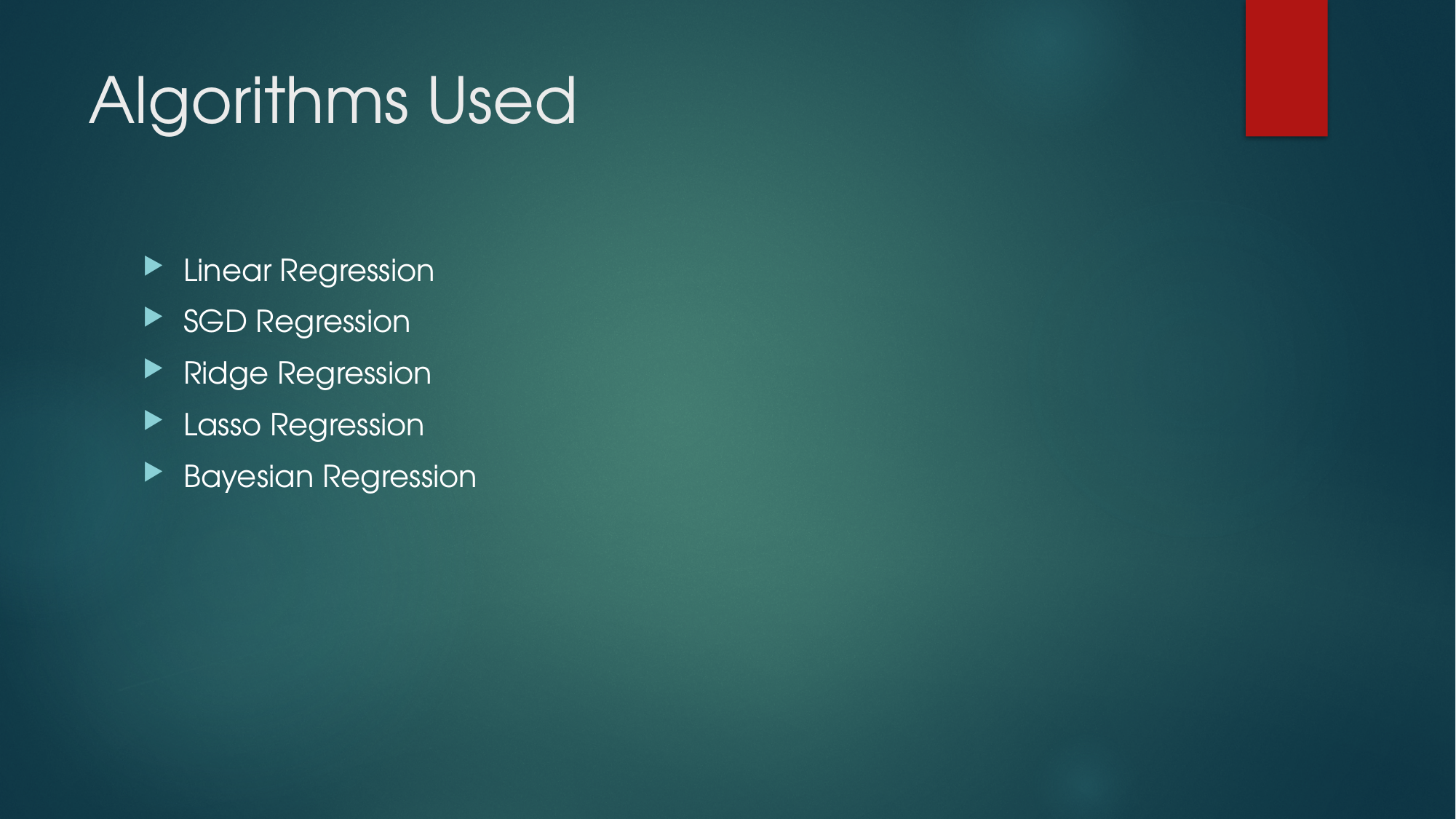

# Algorithms Used
Linear Regression
SGD Regression
Ridge Regression
Lasso Regression
Bayesian Regression